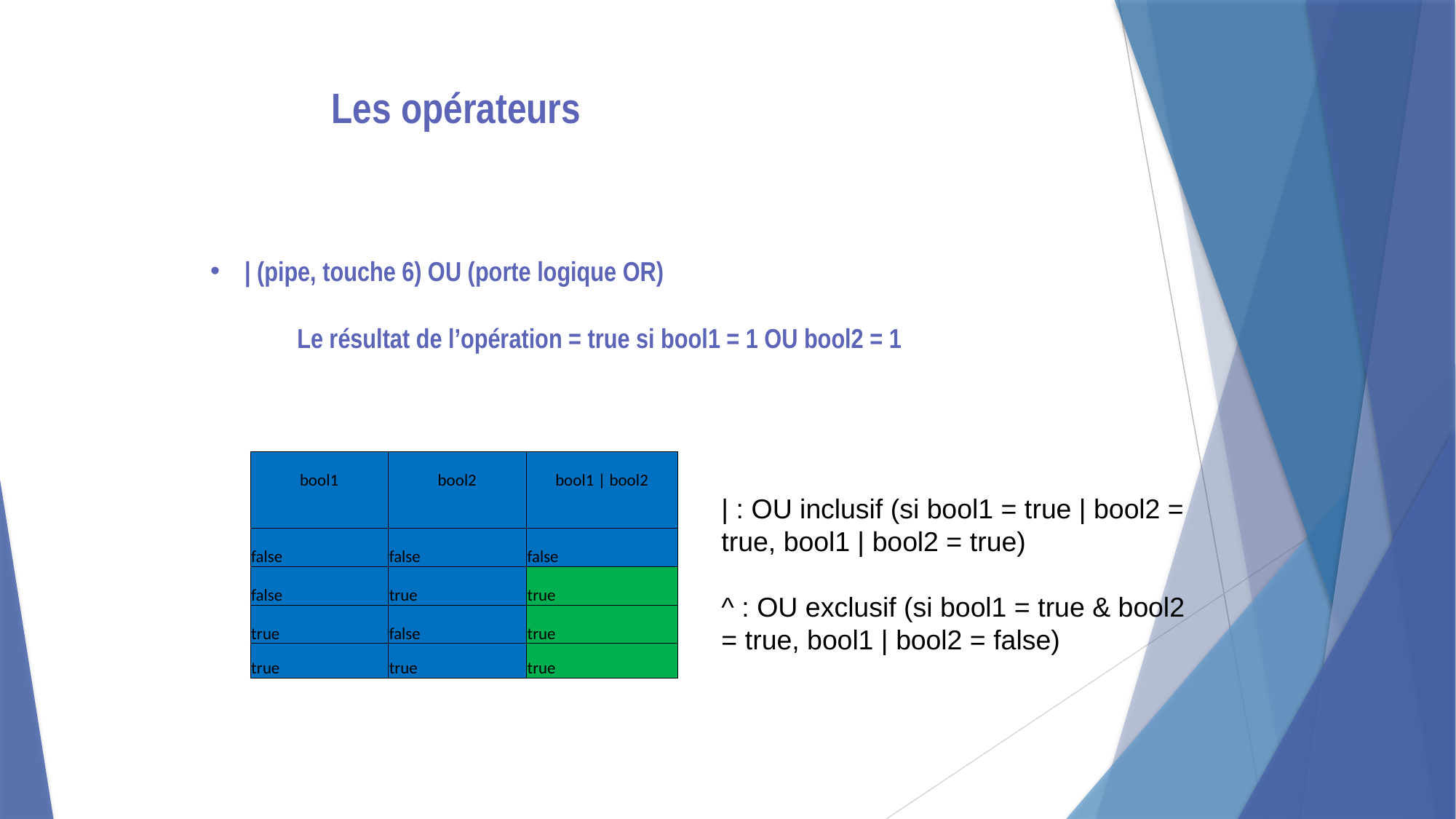

Les opérateurs
| (pipe, touche 6) OU (porte logique OR)
Le résultat de l’opération = true si bool1 = 1 OU bool2 = 1
| bool1 | bool2 | bool1 | bool2 |
| --- | --- | --- |
|  |  |  |
| false | false | false |
| false | true | true |
| true | false | true |
| true | true | true |
| : OU inclusif (si bool1 = true | bool2 = true, bool1 | bool2 = true)

^ : OU exclusif (si bool1 = true & bool2 = true, bool1 | bool2 = false)